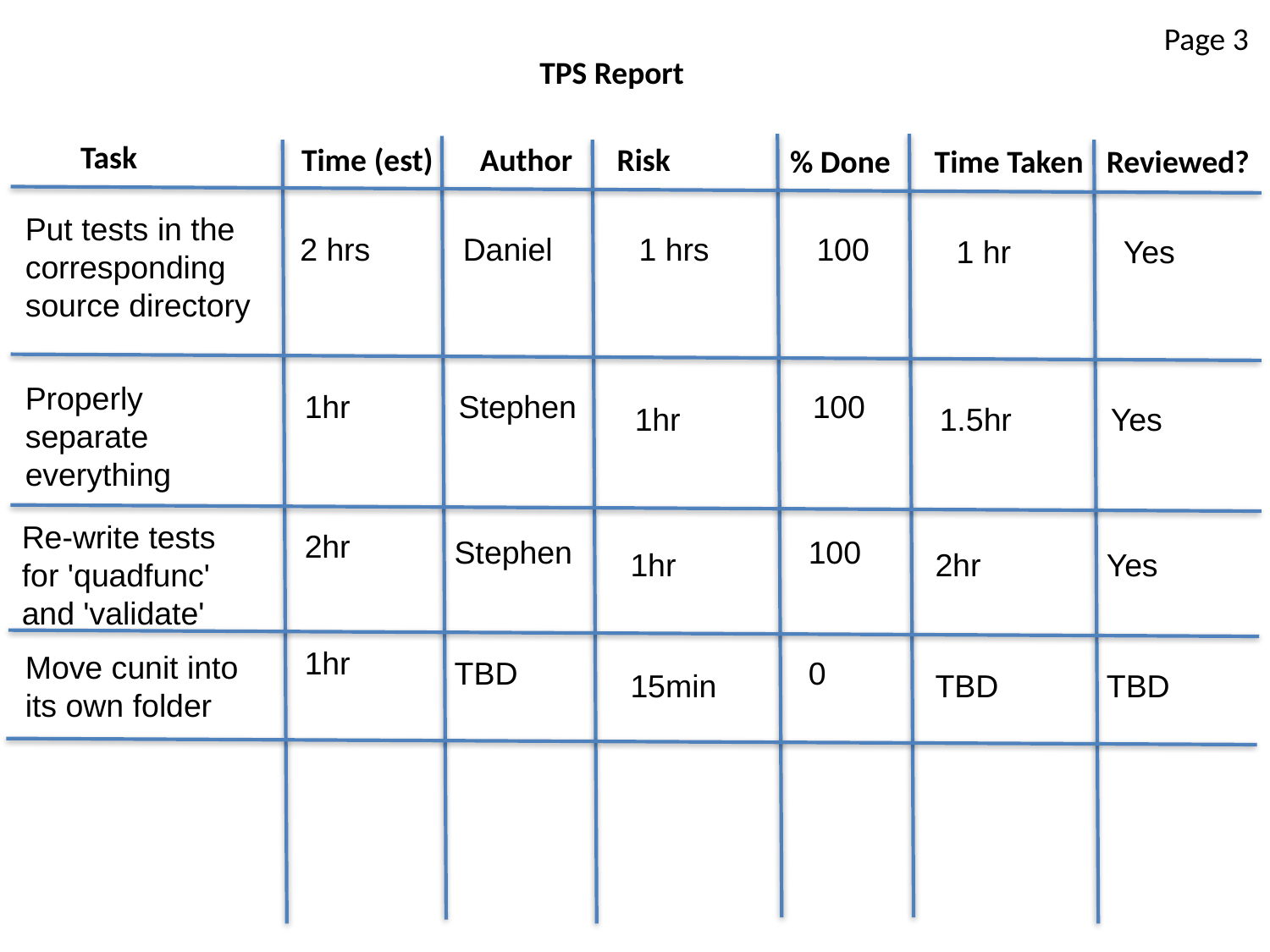

Page 3
TPS Report
Task
Risk
Time (est)
Author

Reviewed?
Time Taken
% Done

Put tests in the corresponding source directory
1 hrs
2 hrs
Daniel
100
Yes
1 hr

Properly separate everything
1hr
Stephen
100
1hr
1.5hr
Yes

Re-write tests for 'quadfunc' and 'validate'
2hr
Stephen
100
1hr
2hr
Yes

1hr
Move cunit into its own folder
TBD
0
15min
TBD
TBD